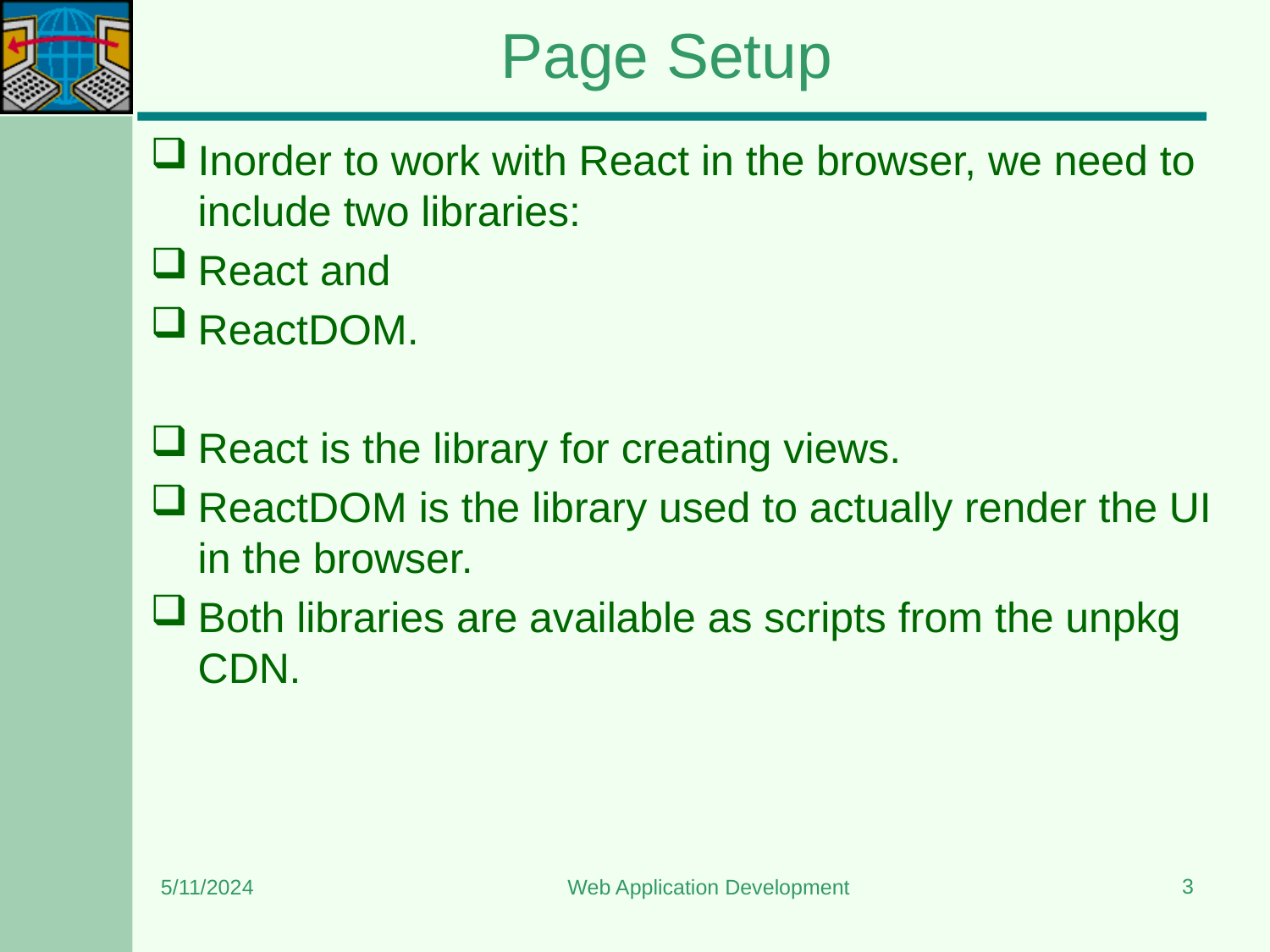

# Page Setup
Inorder to work with React in the browser, we need to include two libraries:
React and
ReactDOM.

React is the library for creating views.
ReactDOM is the library used to actually render the UI in the browser.
Both libraries are available as scripts from the unpkg CDN.
3
5/11/2024
Web Application Development